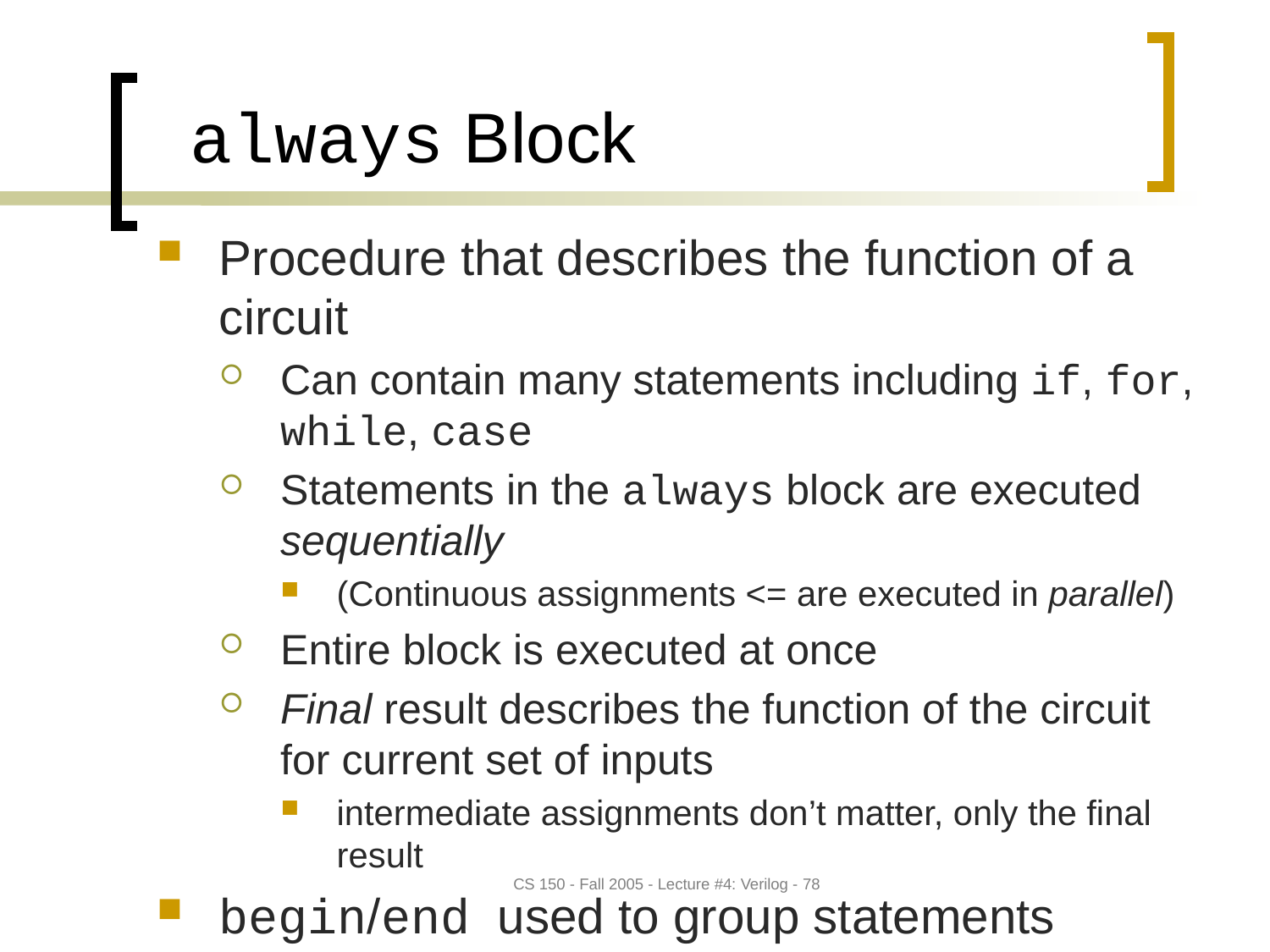

# always Block
Procedure that describes the function of a circuit
Can contain many statements including if, for, while, case
Statements in the always block are executed sequentially
(Continuous assignments <= are executed in parallel)
Entire block is executed at once
Final result describes the function of the circuit for current set of inputs
intermediate assignments don’t matter, only the final result
begin/end  used to group statements
CS 150 - Fall 2005 - Lecture #4: Verilog - 78